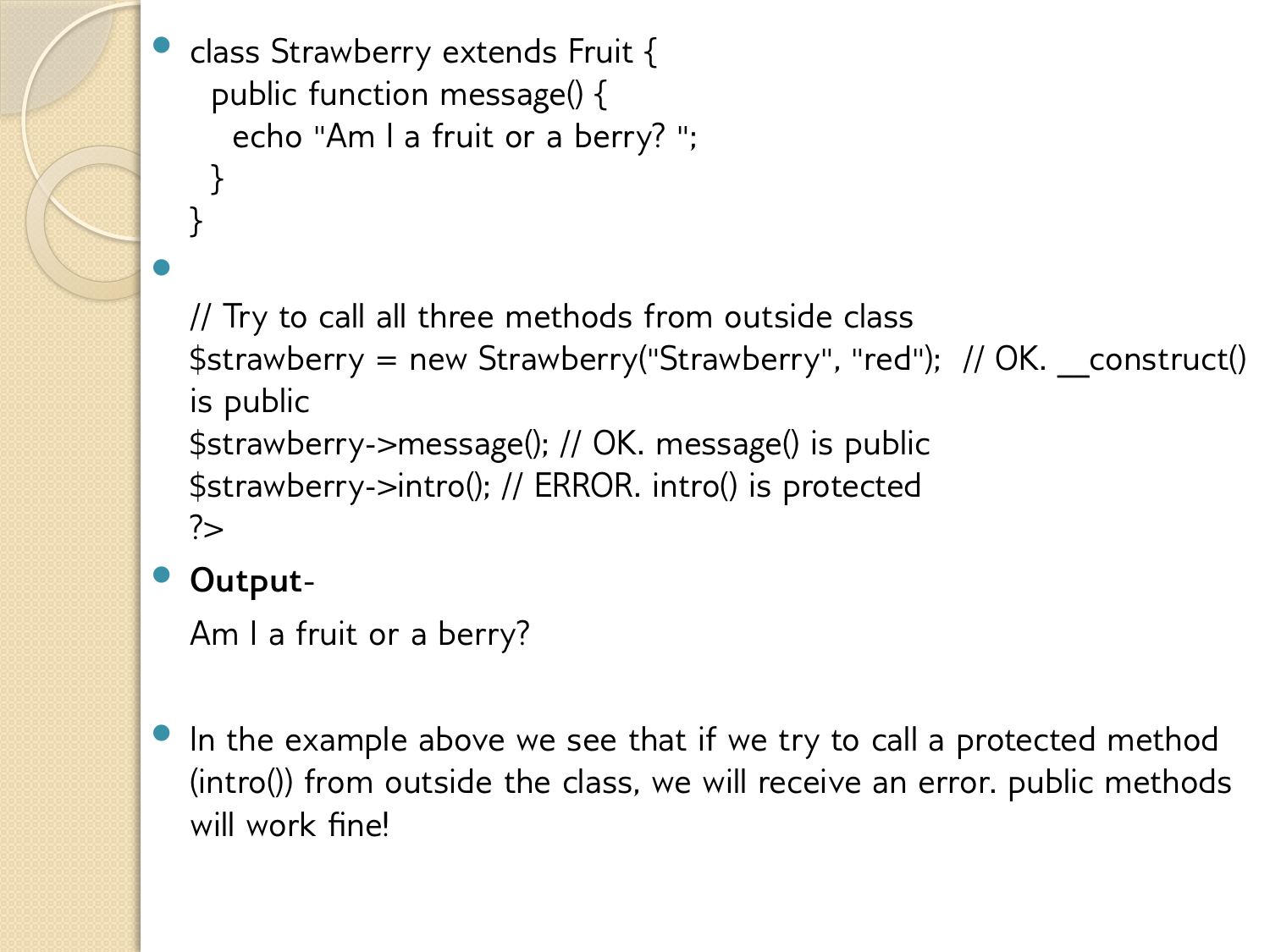

class Strawberry extends Fruit {
  public function message() {
    echo "Am I a fruit or a berry? ";
  }
}
// Try to call all three methods from outside class
$strawberry = new Strawberry("Strawberry", "red");  // OK. __construct() is public
$strawberry->message(); // OK. message() is public
$strawberry->intro(); // ERROR. intro() is protected
?>
Output-
	Am I a fruit or a berry?

In the example above we see that if we try to call a protected method (intro()) from outside the class, we will receive an error. public methods will work fine!